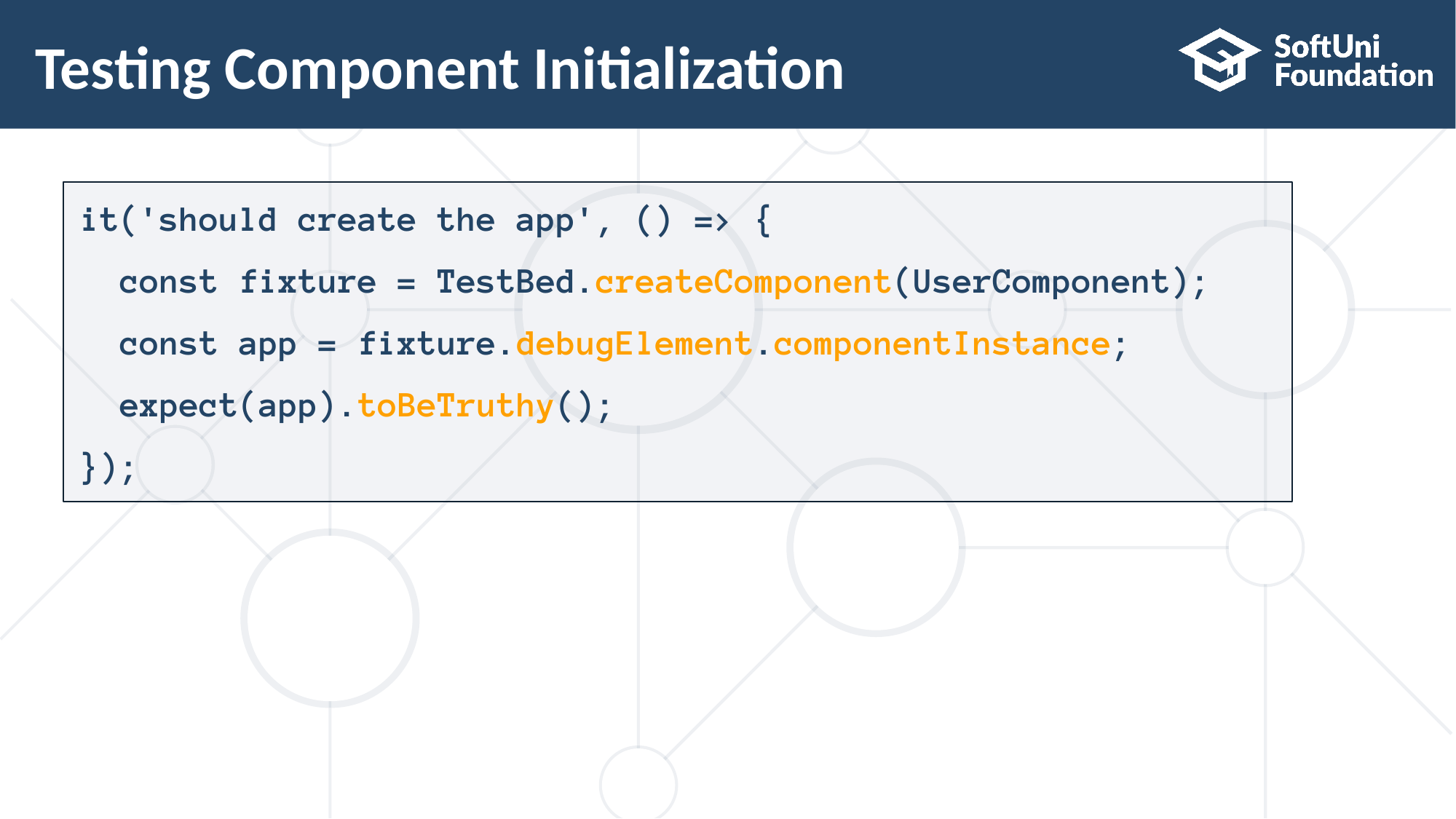

# Testing Component Initialization
it('should create the app', () => {
  const fixture = TestBed.createComponent(UserComponent);
  const app = fixture.debugElement.componentInstance;
  expect(app).toBeTruthy();
});
32